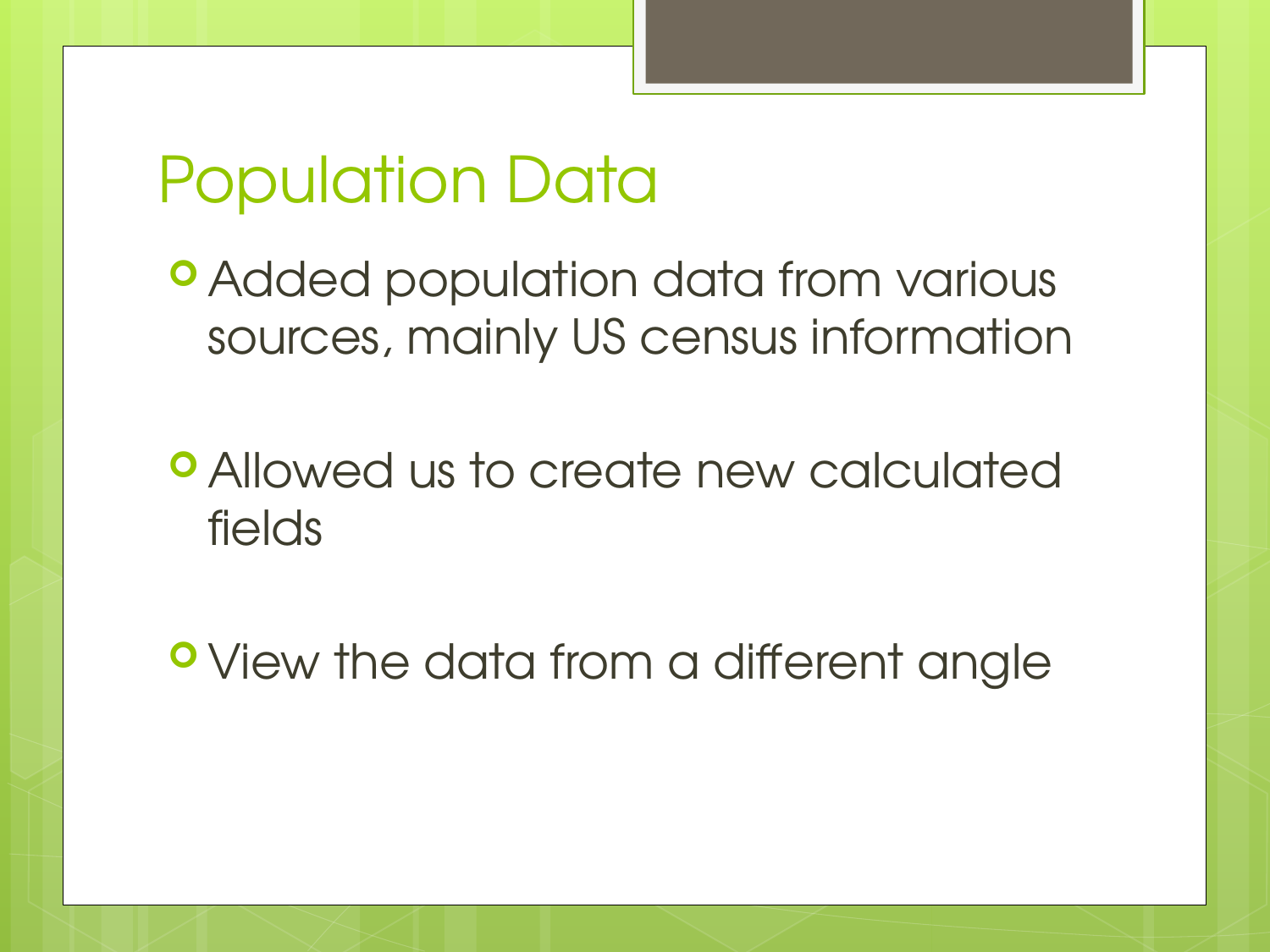

# Population Data
Added population data from various sources, mainly US census information

Allowed us to create new calculated fields

View the data from a different angle